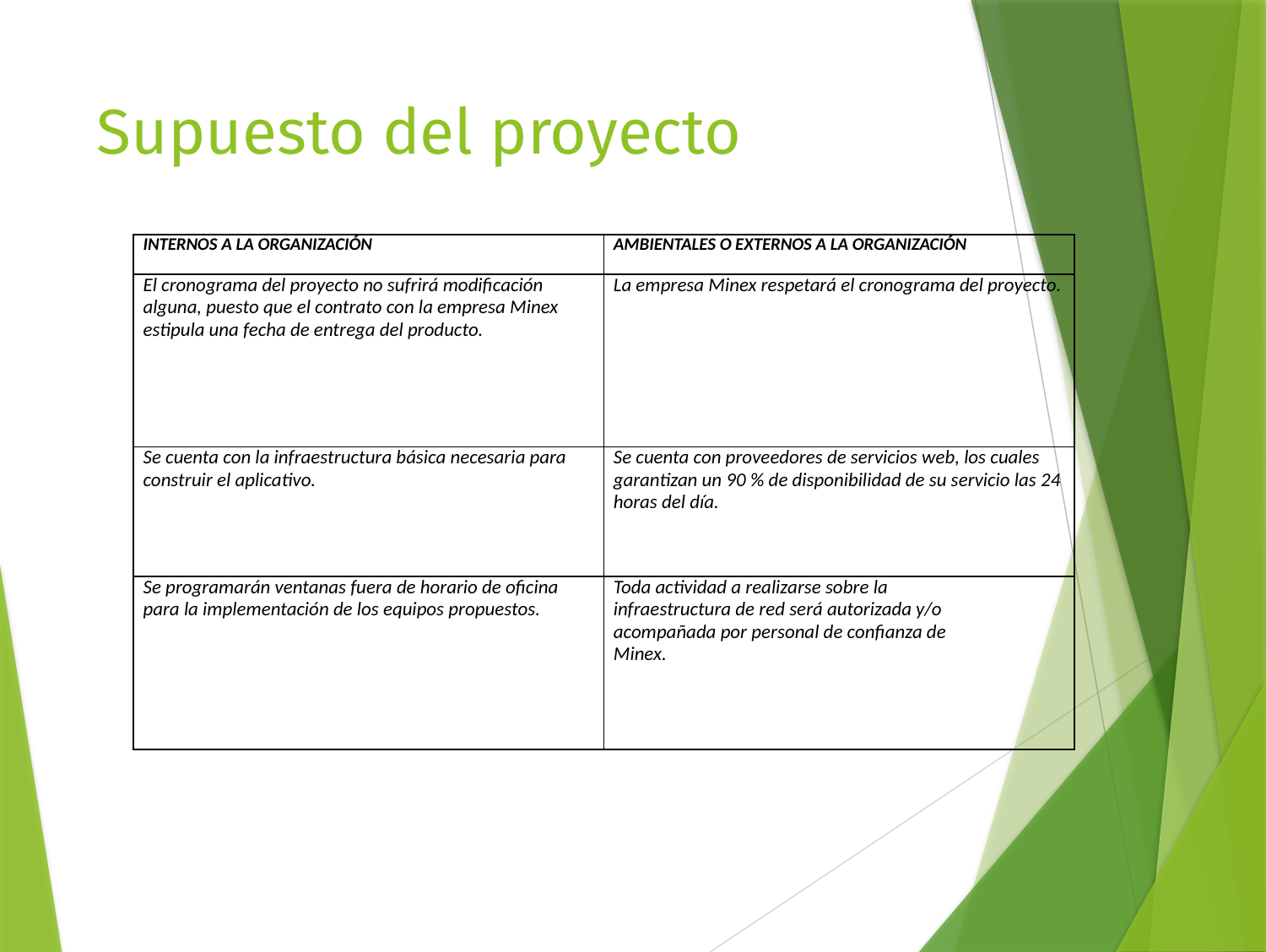

# Supuesto del proyecto
| INTERNOS A LA ORGANIZACIÓN | AMBIENTALES O EXTERNOS A LA ORGANIZACIÓN |
| --- | --- |
| El cronograma del proyecto no sufrirá modificación alguna, puesto que el contrato con la empresa Minex estipula una fecha de entrega del producto. | La empresa Minex respetará el cronograma del proyecto. |
| Se cuenta con la infraestructura básica necesaria para construir el aplicativo. | Se cuenta con proveedores de servicios web, los cuales garantizan un 90 % de disponibilidad de su servicio las 24 horas del día. |
| Se programarán ventanas fuera de horario de oficina para la implementación de los equipos propuestos. | Toda actividad a realizarse sobre la infraestructura de red será autorizada y/o acompañada por personal de confianza de Minex. |